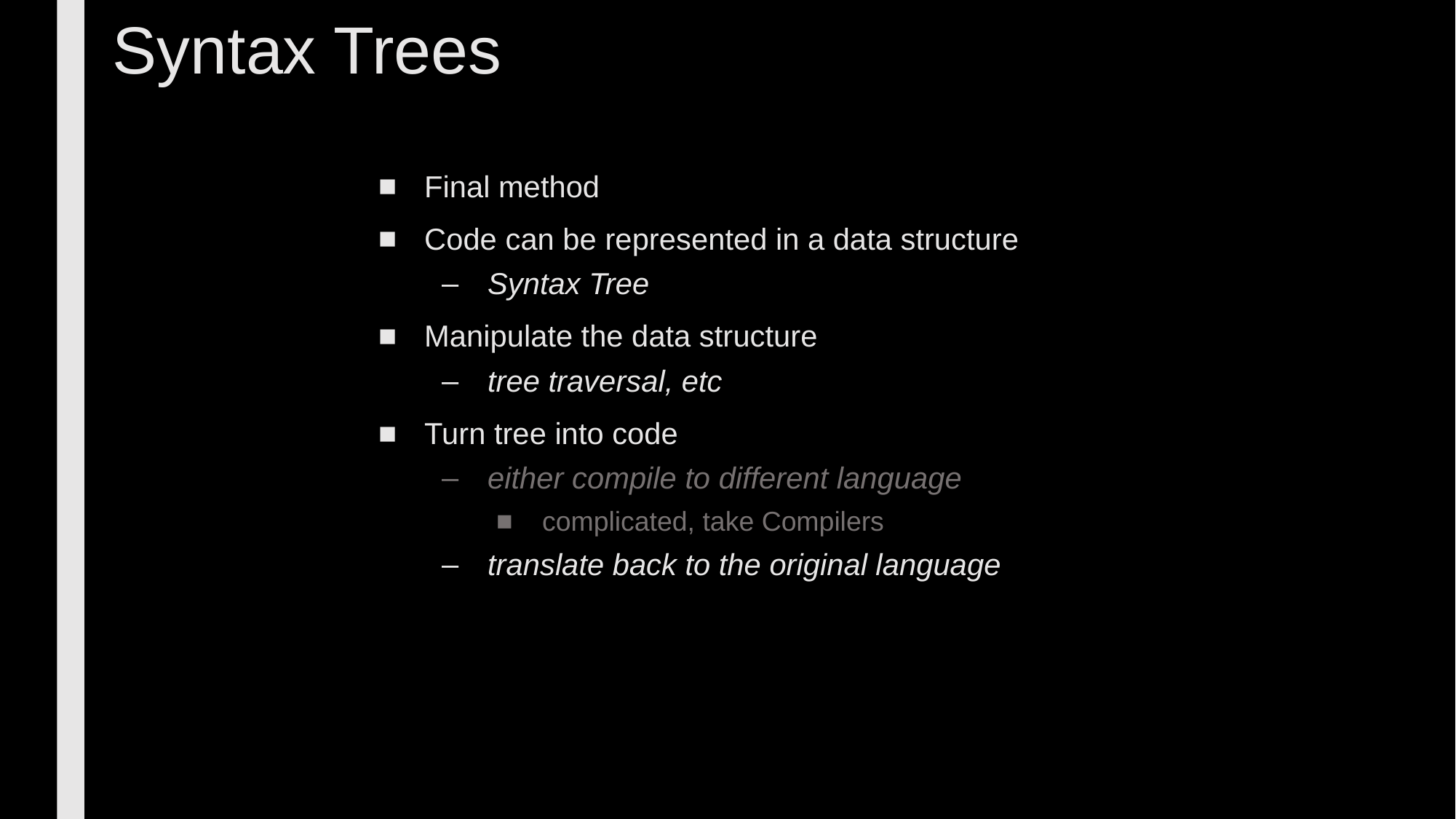

# Syntax Trees
Final method
Code can be represented in a data structure
Syntax Tree
Manipulate the data structure
tree traversal, etc
Turn tree into code
either compile to different language
complicated, take Compilers
translate back to the original language